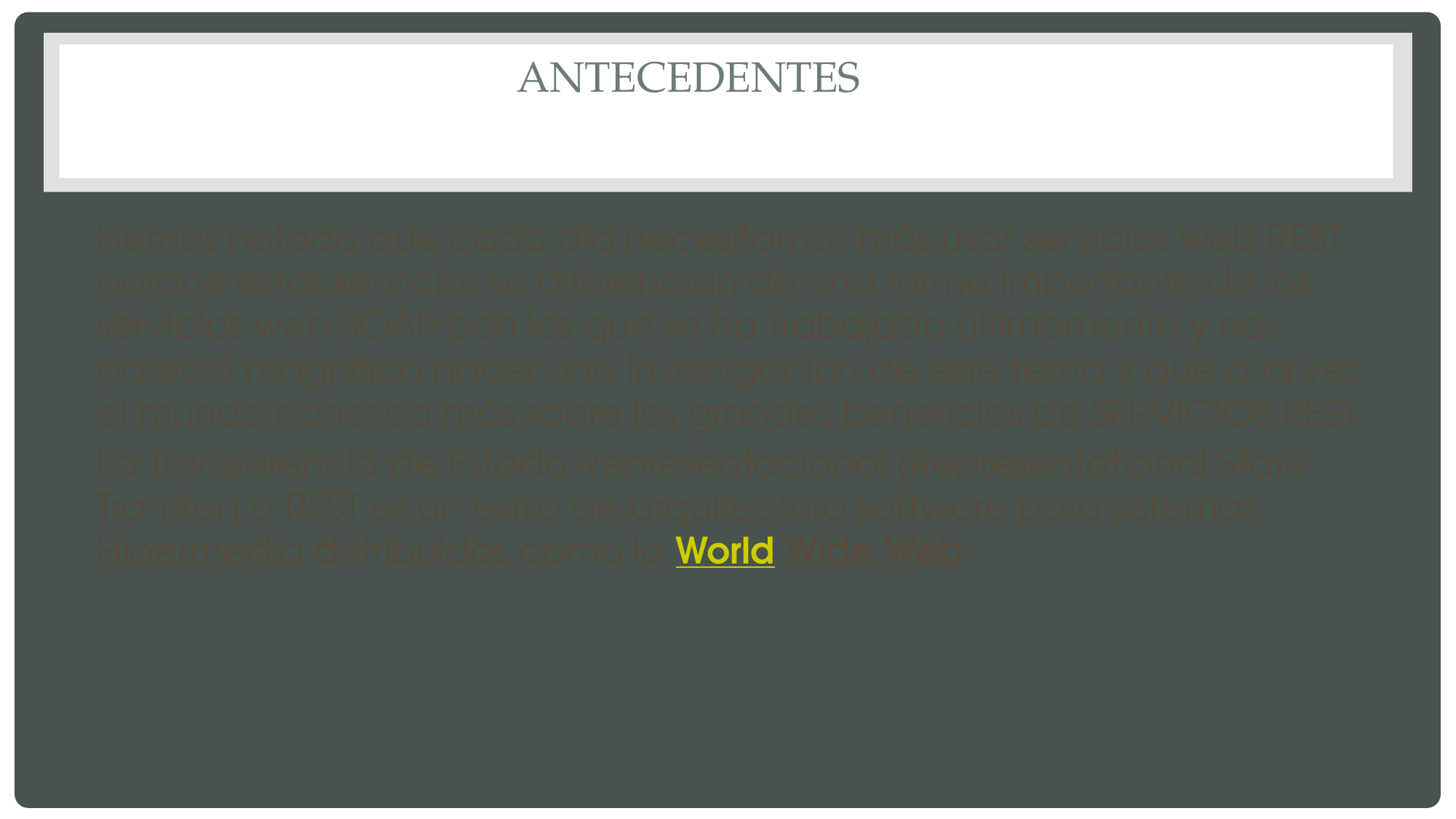

# Antecedentes
Hemos notado que cada día necesitamos más usar servicios web REST porque estos servicios se diferencian de una forma importante de los servicios web SOAP con los que se ha trabajado últimamente y nos pareció magnífico hacer una investigación de este tema y que a la vez el mundo conozca más sobre los grandes beneficios de SERVICIOS REST.
La Transferencia de Estado Representacional (Representational State Transfer) o REST es un estilo de arquitectura software para sistemas Hipermedia distribuidos como la World Wide Web.